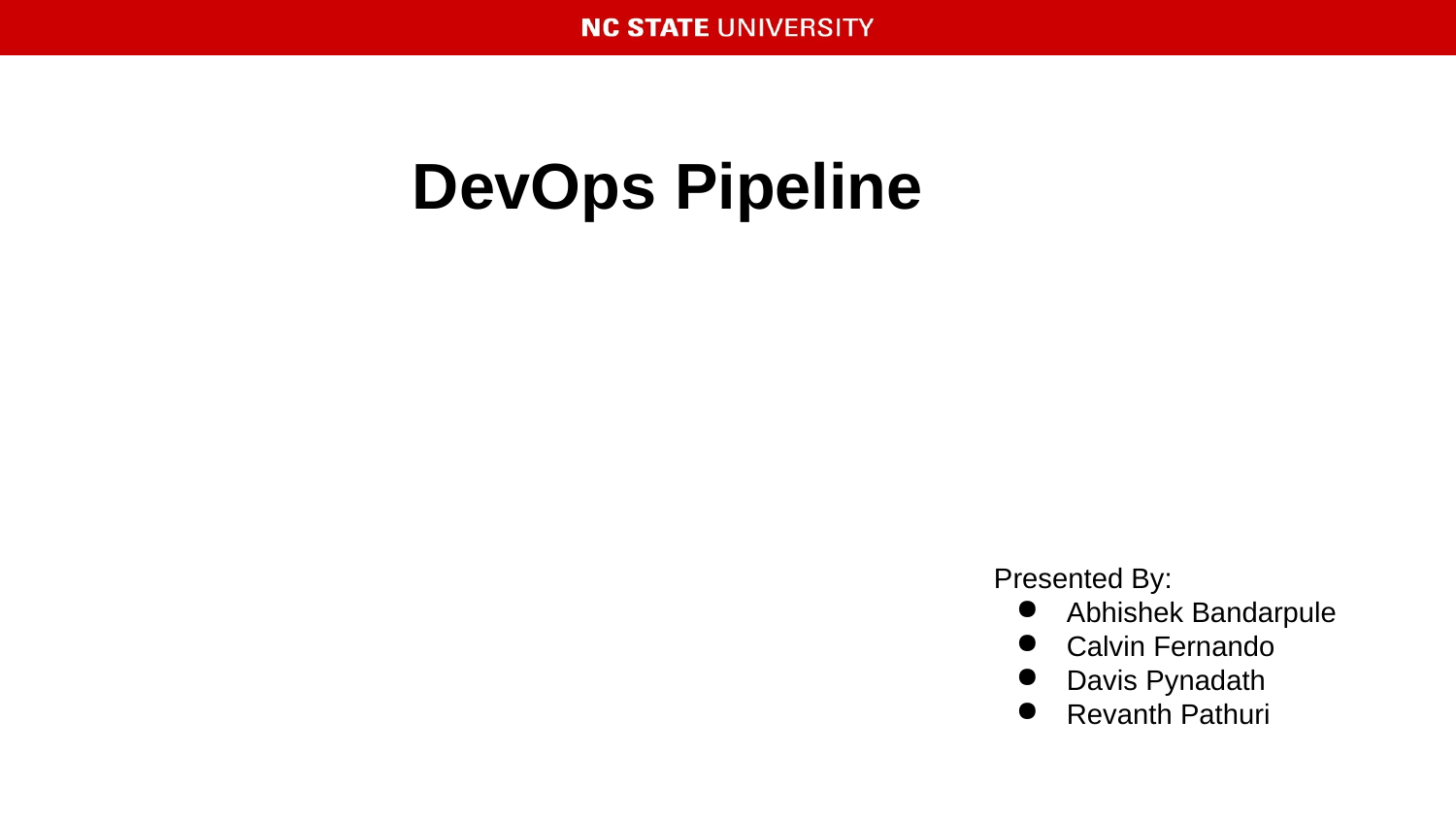

# DevOps Pipeline
Presented By:
Abhishek Bandarpule
Calvin Fernando
Davis Pynadath
Revanth Pathuri